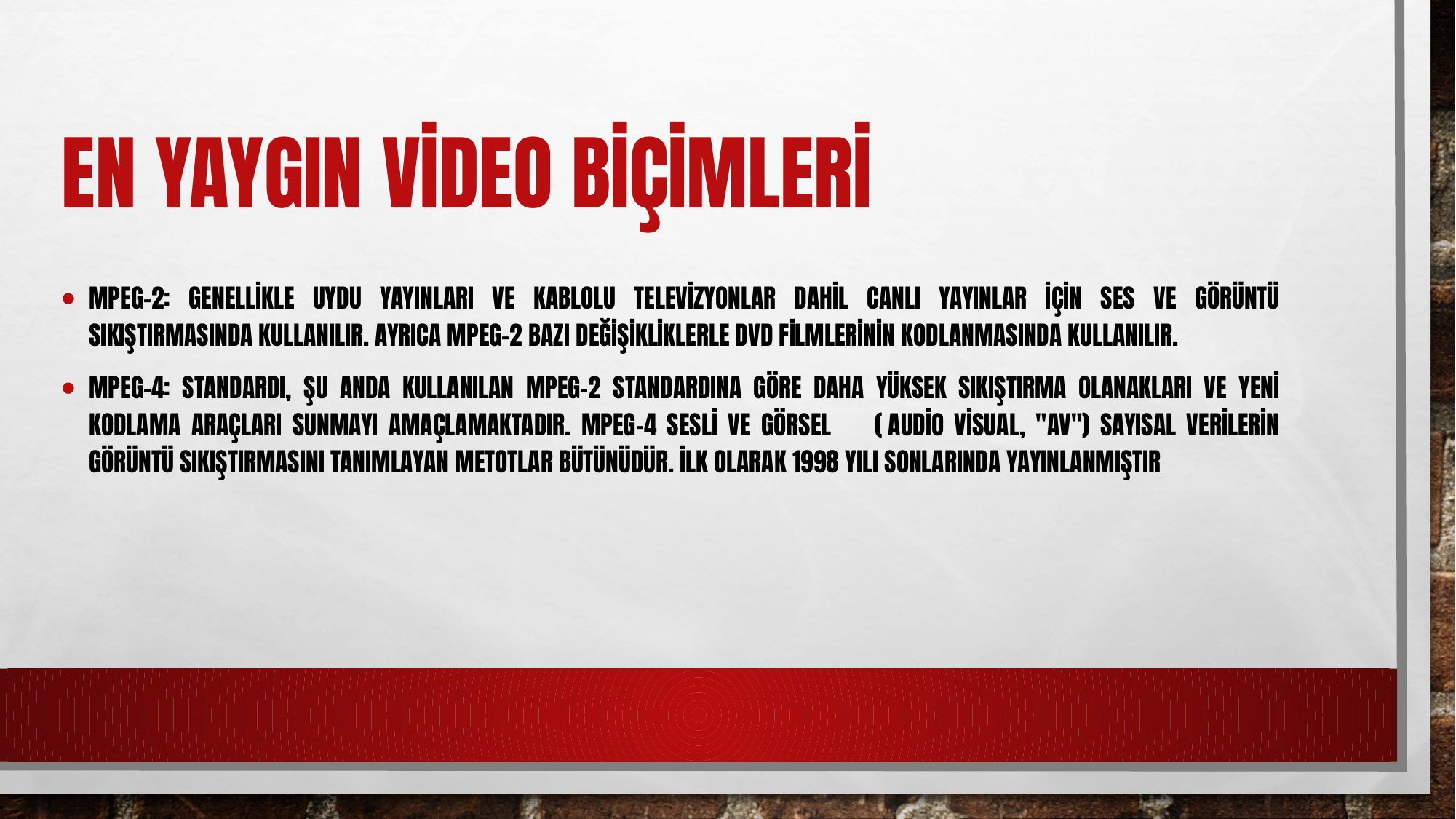

# En yaygın video biçimleri

MPEG-2: genellikle uydu yayınları ve kablolu televizyonlar dahil canlı yayınlar için ses ve görüntü sıkıştırmasında kullanılır. Ayrıca MPEG-2 bazı değişikliklerle DVD filmlerinin kodlanmasında kullanılır.
MPEG-4: standardı, şu anda kullanılan MPEG-2 standardına göre daha yüksek sıkıştırma olanakları ve yeni kodlama araçları sunmayı amaçlamaktadır. MPEG-4 sesli ve görsel     ( Audio Visual, "AV") sayısal verilerin görüntü sıkıştırmasını tanımlayan metotlar bütünüdür. İlk olarak 1998 yılı sonlarında yayınlanmıştır